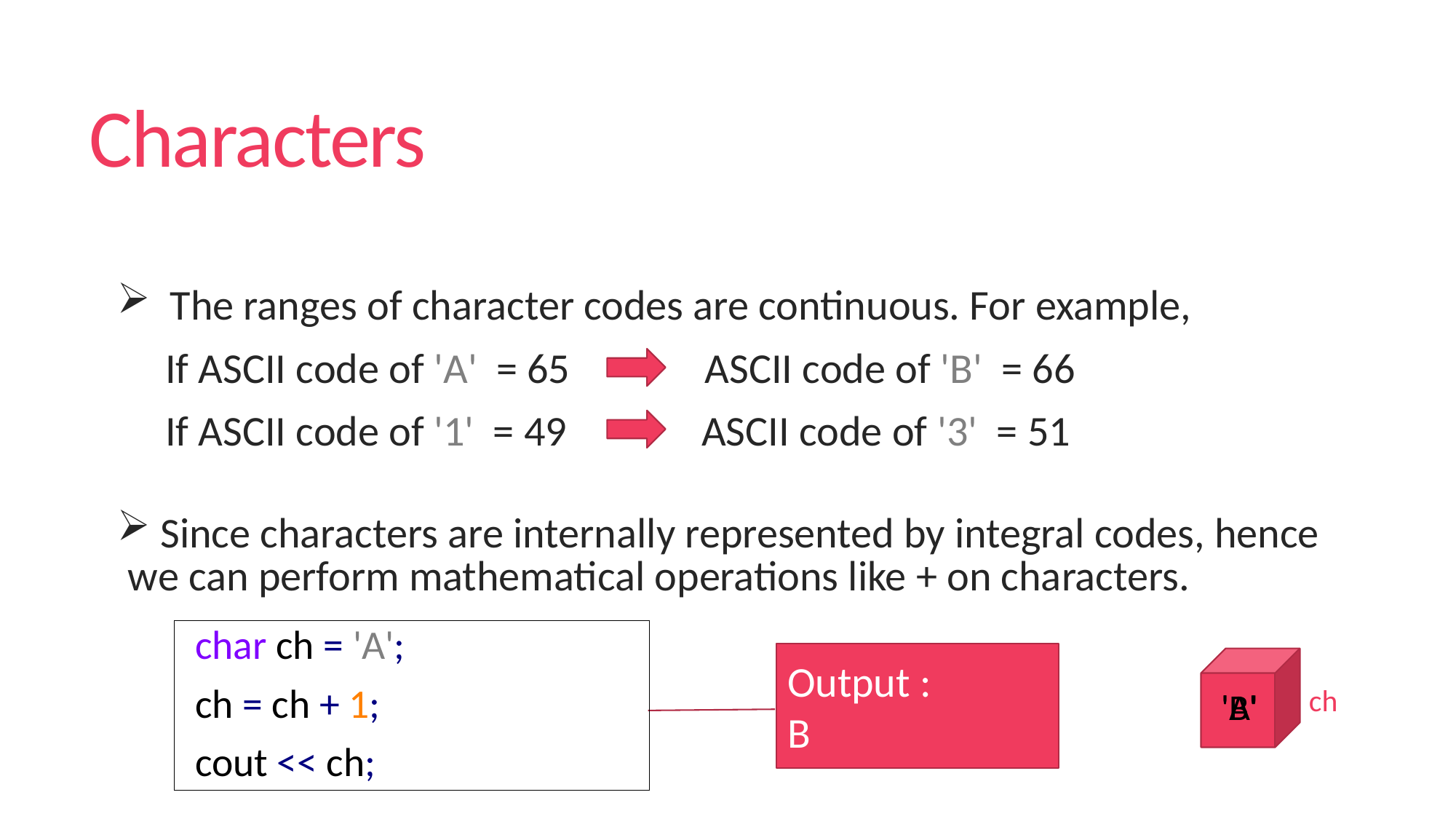

# Characters
  The ranges of character codes are continuous. For example,
     If ASCII code of 'A'  = 65              ASCII code of 'B'  = 66
     If ASCII code of '1'  = 49              ASCII code of '3'  = 51

 Since characters are internally represented by integral codes, hence we can perform mathematical operations like + on characters.

char ch = 'A';
ch = ch + 1;
cout << ch;

Output :
B

ch
'A'
'B'